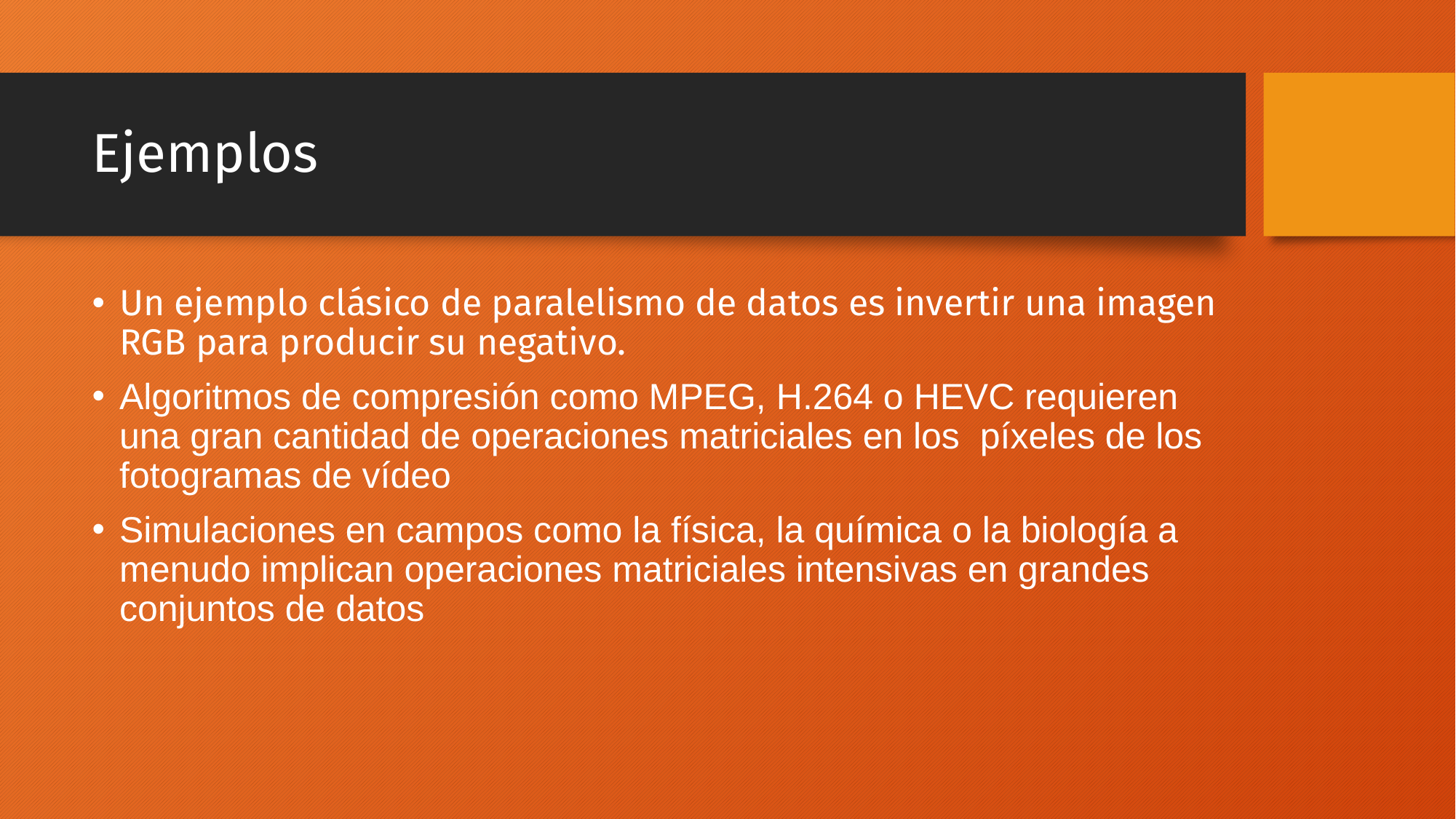

# Ejemplos
Un ejemplo clásico de paralelismo de datos es invertir una imagen RGB para producir su negativo.
Algoritmos de compresión como MPEG, H.264 o HEVC requieren una gran cantidad de operaciones matriciales en los  píxeles de los fotogramas de vídeo
Simulaciones en campos como la física, la química o la biología a menudo implican operaciones matriciales intensivas en grandes conjuntos de datos